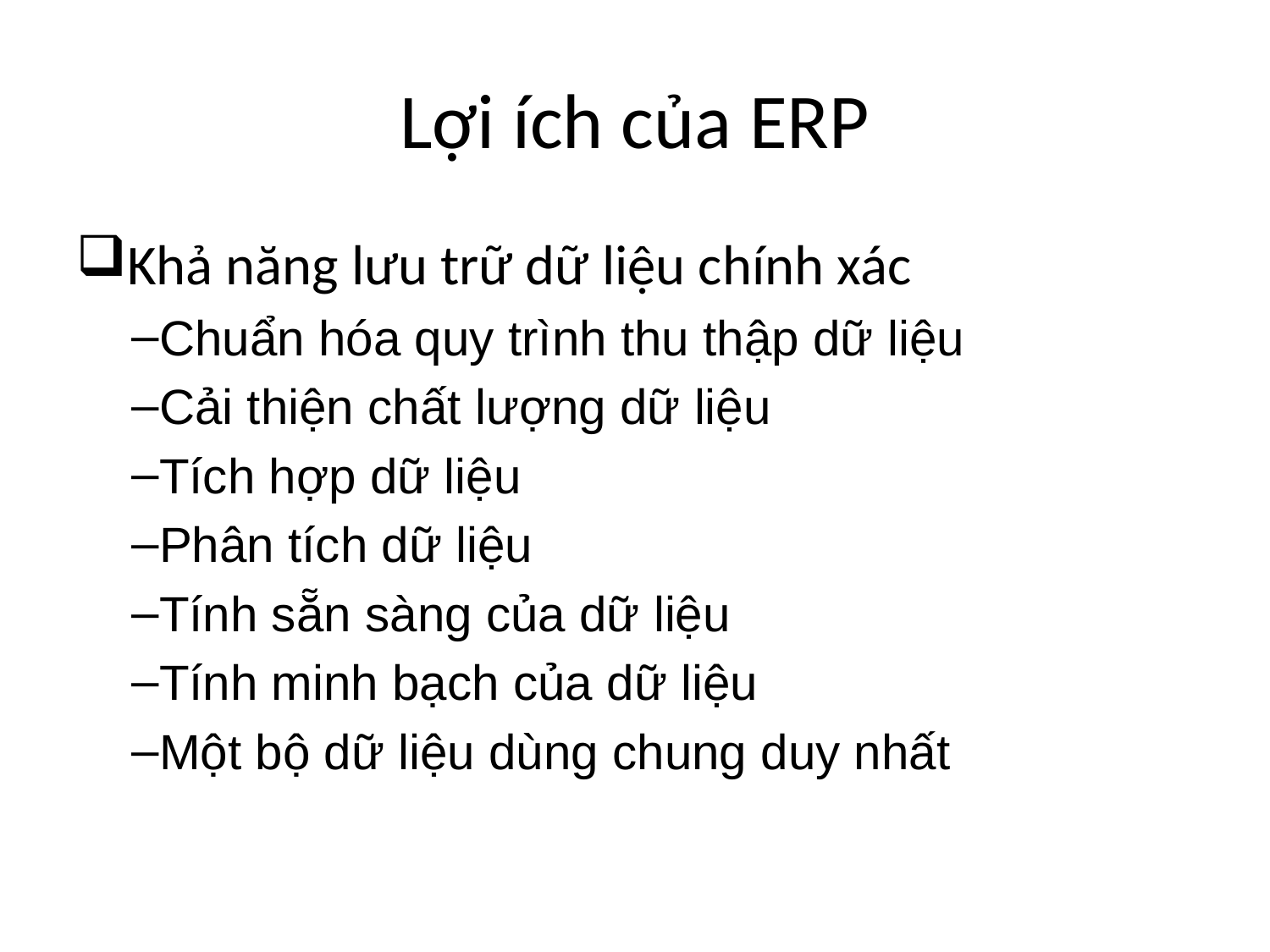

# Lợi ích của ERP
Khả năng lưu trữ dữ liệu chính xác
Chuẩn hóa quy trình thu thập dữ liệu
Cải thiện chất lượng dữ liệu
Tích hợp dữ liệu
Phân tích dữ liệu
Tính sẵn sàng của dữ liệu
Tính minh bạch của dữ liệu
Một bộ dữ liệu dùng chung duy nhất